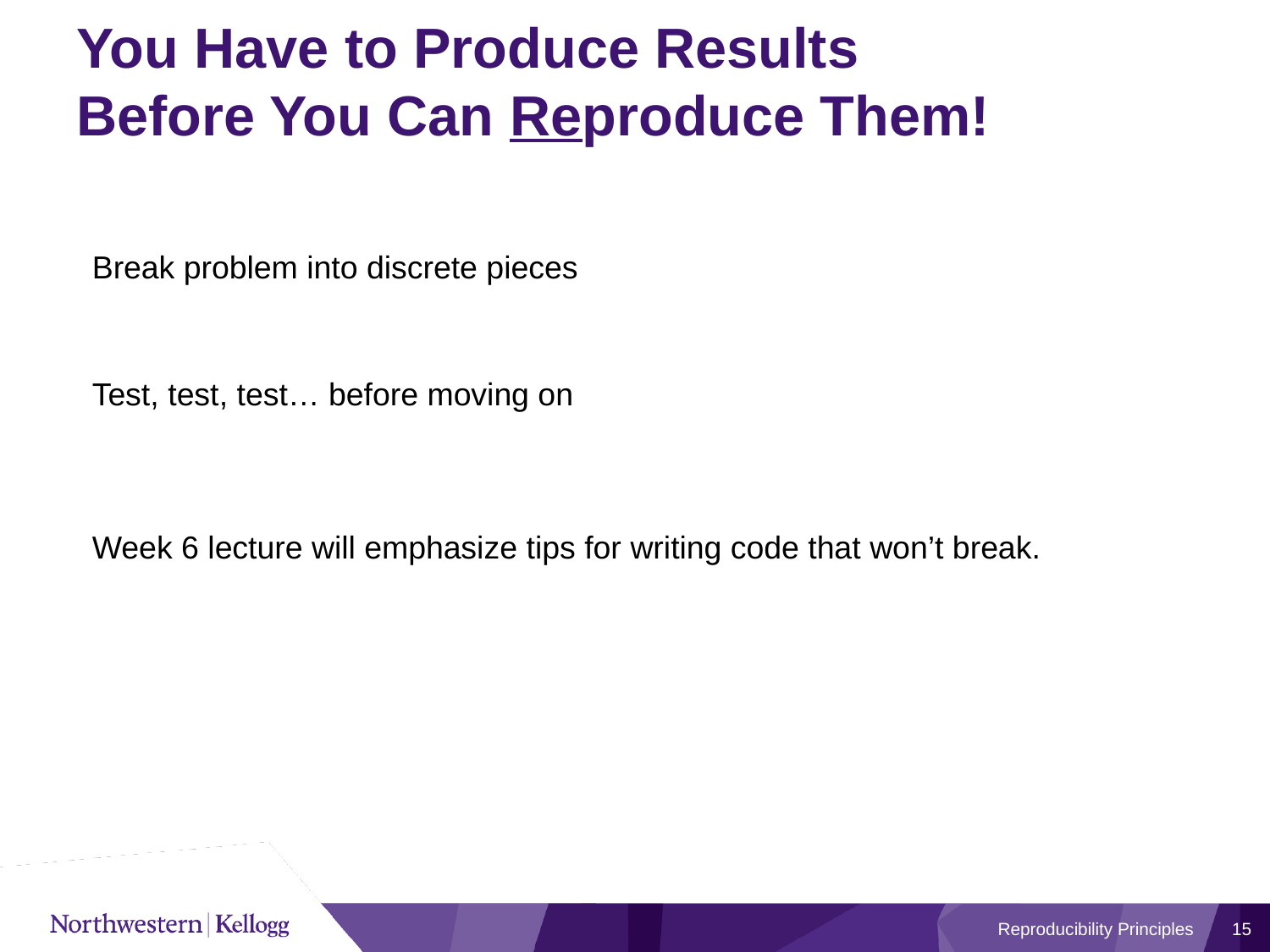

# You Have to Produce Results Before You Can Reproduce Them!

Break problem into discrete pieces

Test, test, test… before moving on

Week 6 lecture will emphasize tips for writing code that won’t break.

Reproducibility Principles
15